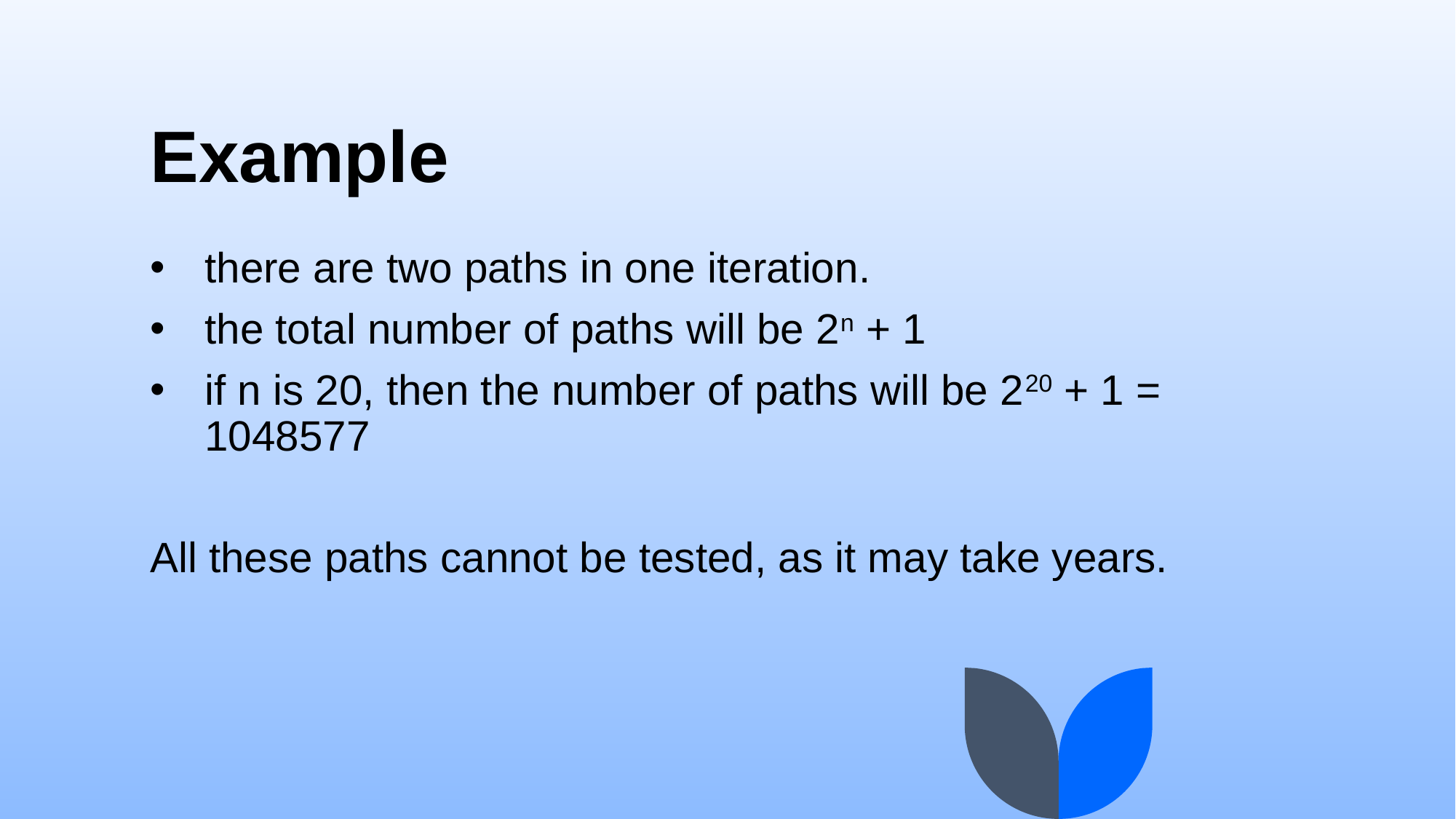

# Example
there are two paths in one iteration.
the total number of paths will be 2n + 1
if n is 20, then the number of paths will be 220 + 1 = 1048577

All these paths cannot be tested, as it may take years.
21